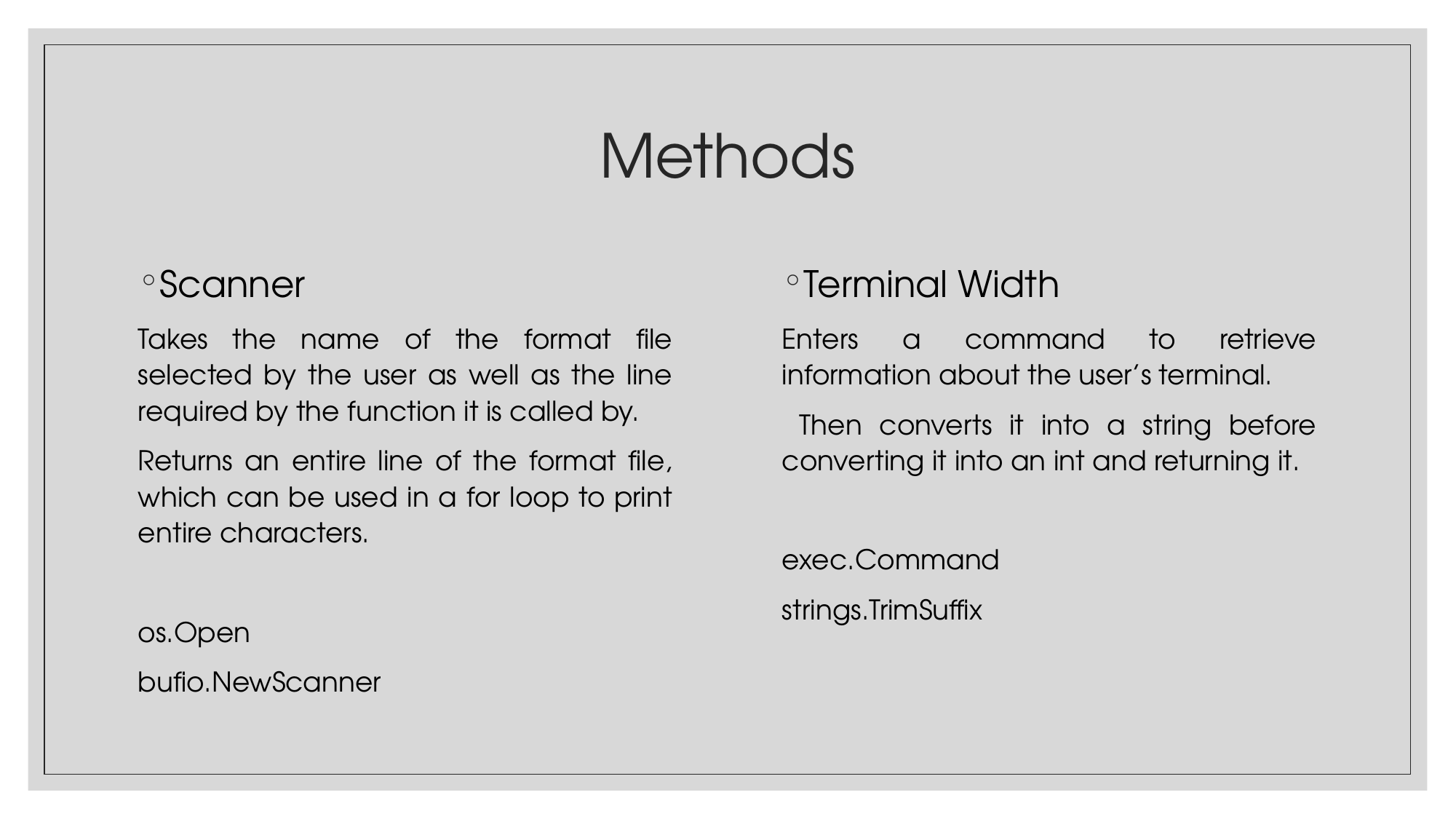

# Methods
Scanner
Takes the name of the format file selected by the user as well as the line required by the function it is called by.
Returns an entire line of the format file, which can be used in a for loop to print entire characters.

os.Open
bufio.NewScanner
Terminal Width
Enters a command to retrieve information about the user’s terminal.
 Then converts it into a string before converting it into an int and returning it.

exec.Command
strings.TrimSuffix